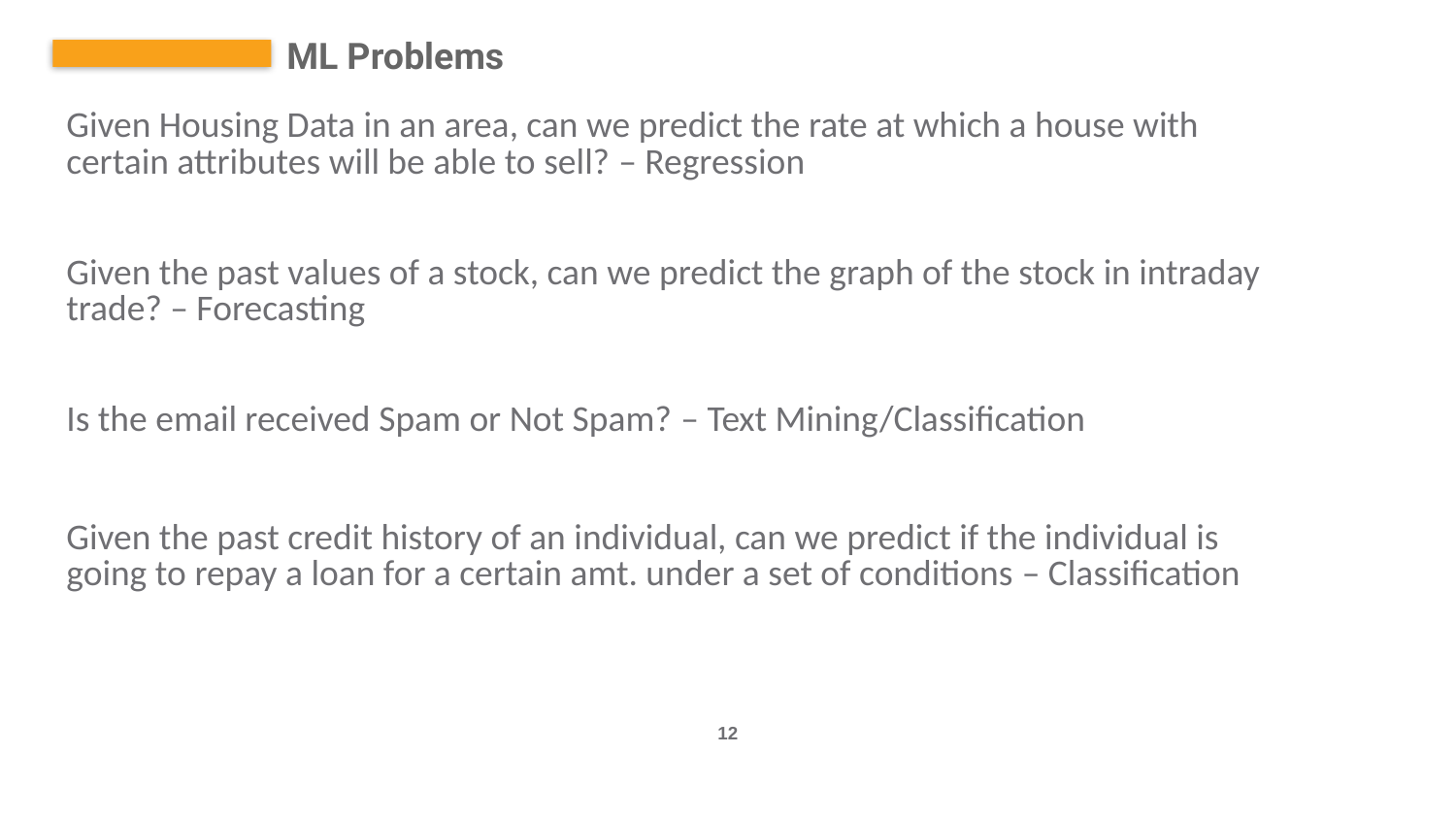

ML Problems
| Given Housing Data in an area, can we predict the rate at which a house with certain attributes will be able to sell? – Regression |
| --- |
|  |
| Given the past values of a stock, can we predict the graph of the stock in intraday trade? – Forecasting |
|  |
| Is the email received Spam or Not Spam? – Text Mining/Classification |
|  |
| Given the past credit history of an individual, can we predict if the individual is going to repay a loan for a certain amt. under a set of conditions – Classification |